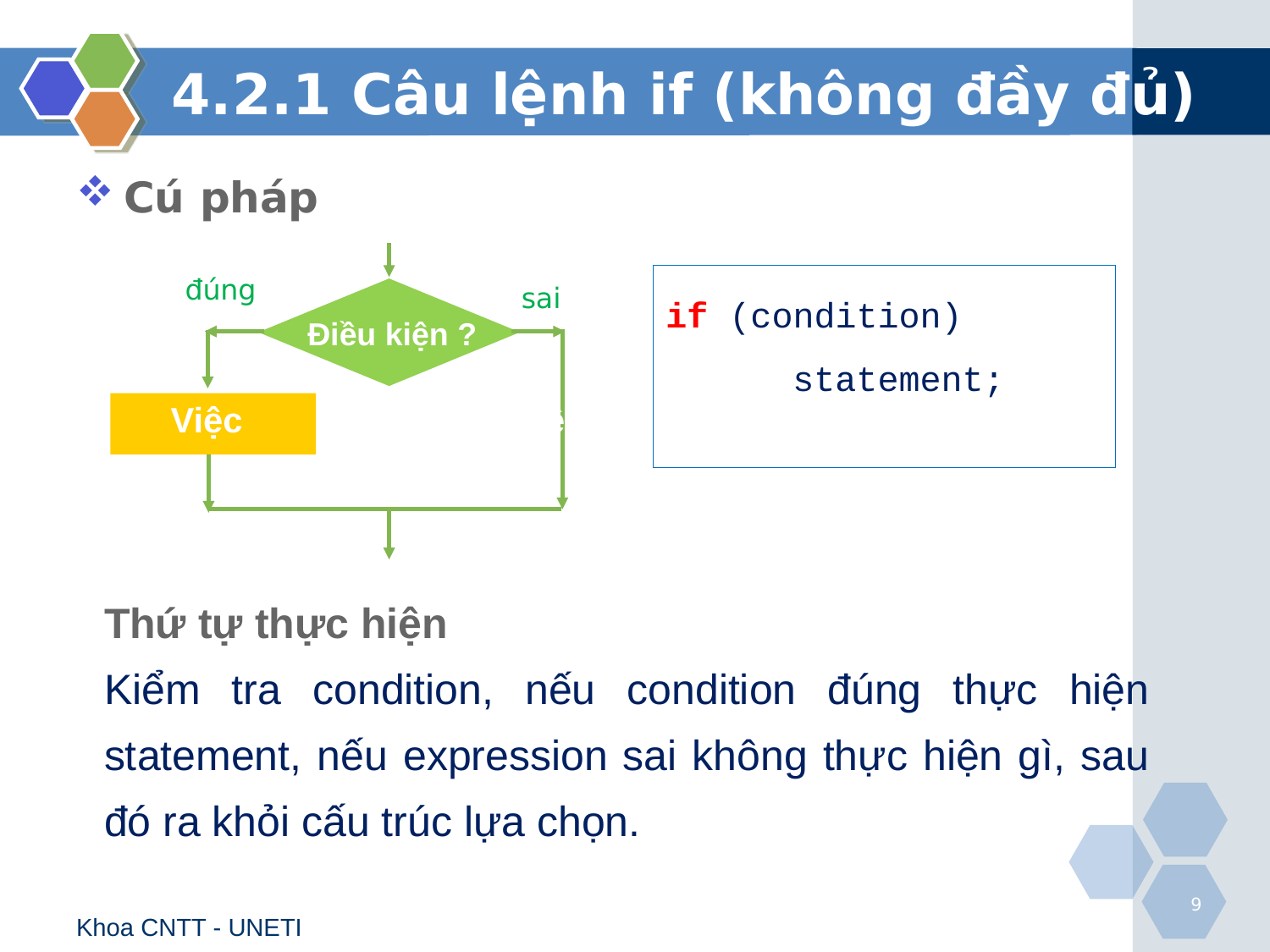

# 4.2.1 Câu lệnh if (không đầy đủ)
Cú pháp
đúng
sai

Điều kiện ?
Việc

Việc 2
if (condition)
 	statement;

Thứ tự thực hiện
Kiểm tra condition, nếu condition đúng thực hiện statement, nếu expression sai không thực hiện gì, sau đó ra khỏi cấu trúc lựa chọn.
9
Khoa CNTT - UNETI